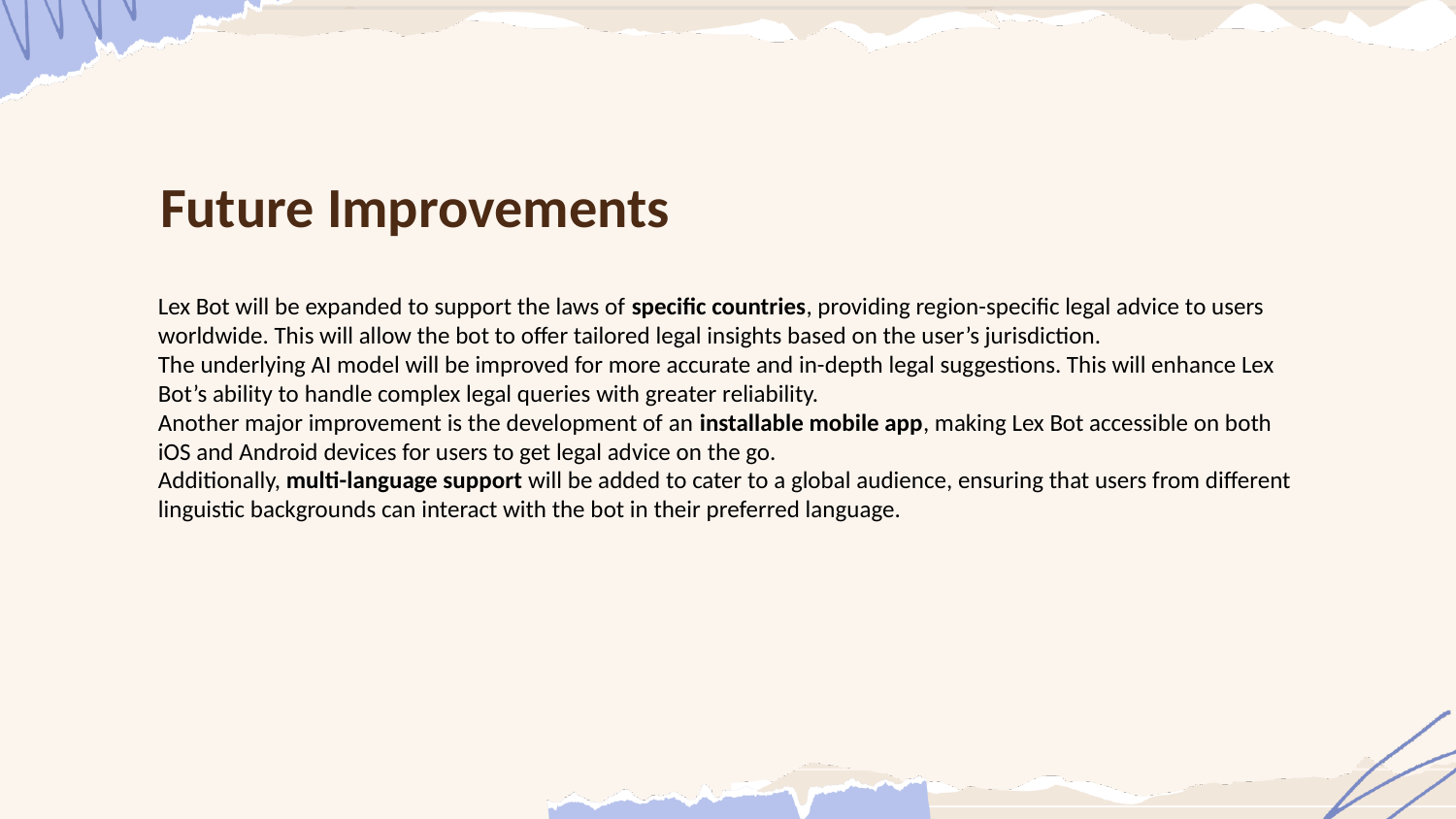

Future Improvements
Lex Bot will be expanded to support the laws of specific countries, providing region-specific legal advice to users worldwide. This will allow the bot to offer tailored legal insights based on the user’s jurisdiction.
The underlying AI model will be improved for more accurate and in-depth legal suggestions. This will enhance Lex Bot’s ability to handle complex legal queries with greater reliability.
Another major improvement is the development of an installable mobile app, making Lex Bot accessible on both iOS and Android devices for users to get legal advice on the go.
Additionally, multi-language support will be added to cater to a global audience, ensuring that users from different linguistic backgrounds can interact with the bot in their preferred language.